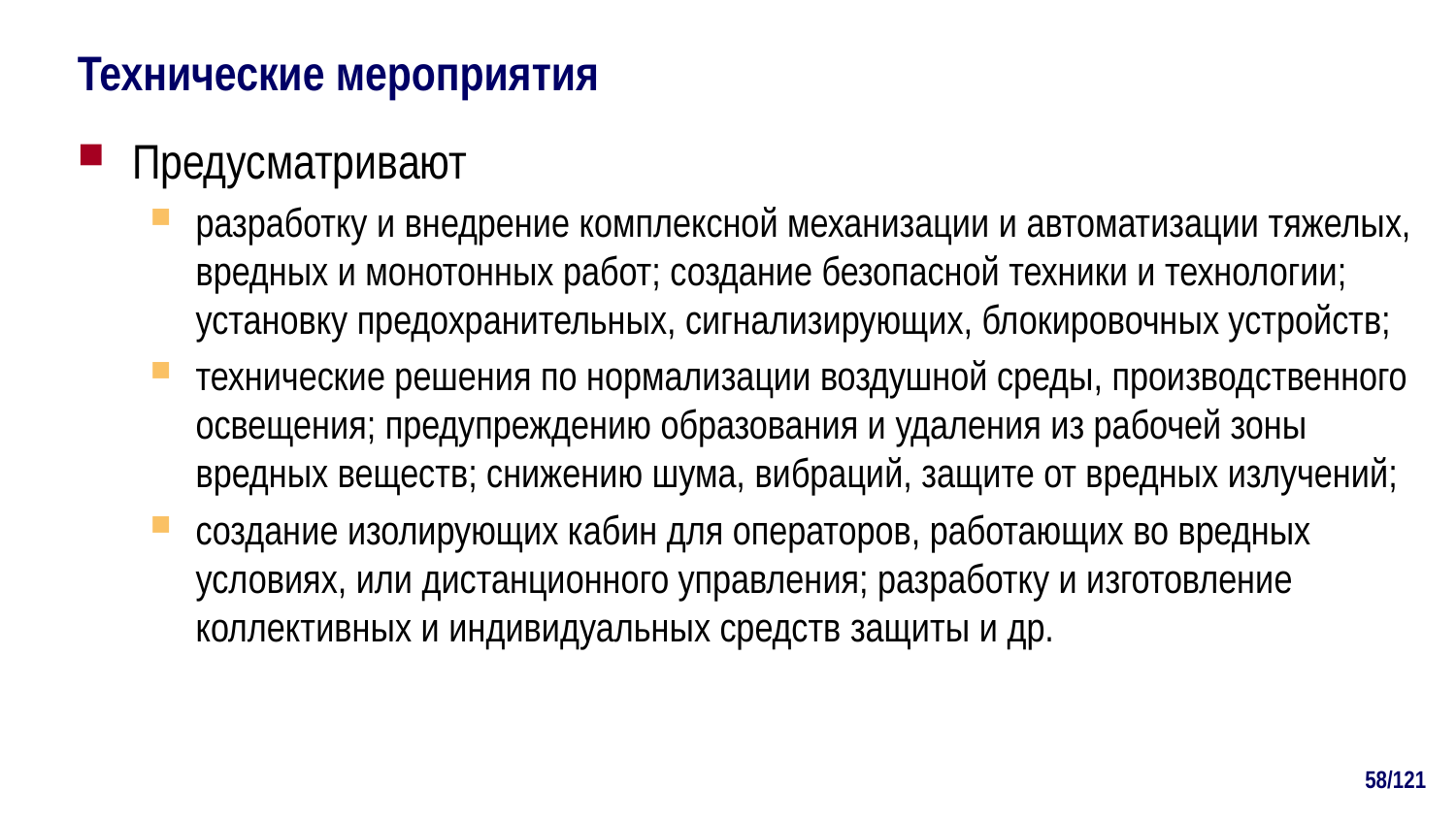

# Технические мероприятия
Предусматривают
разработку и внедрение комплексной механизации и автоматизации тяжелых, вредных и монотонных работ; создание безопасной техники и технологии; установку предохранительных, сигнализирующих, блокировочных устройств;
технические решения по нормализации воздушной среды, производственного освещения; предупреждению образования и удаления из рабочей зоны вредных веществ; снижению шума, вибраций, защите от вредных излучений;
создание изолирующих кабин для операторов, работающих во вредных условиях, или дистанционного управления; разработку и изготовление коллективных и индивидуальных средств защиты и др.